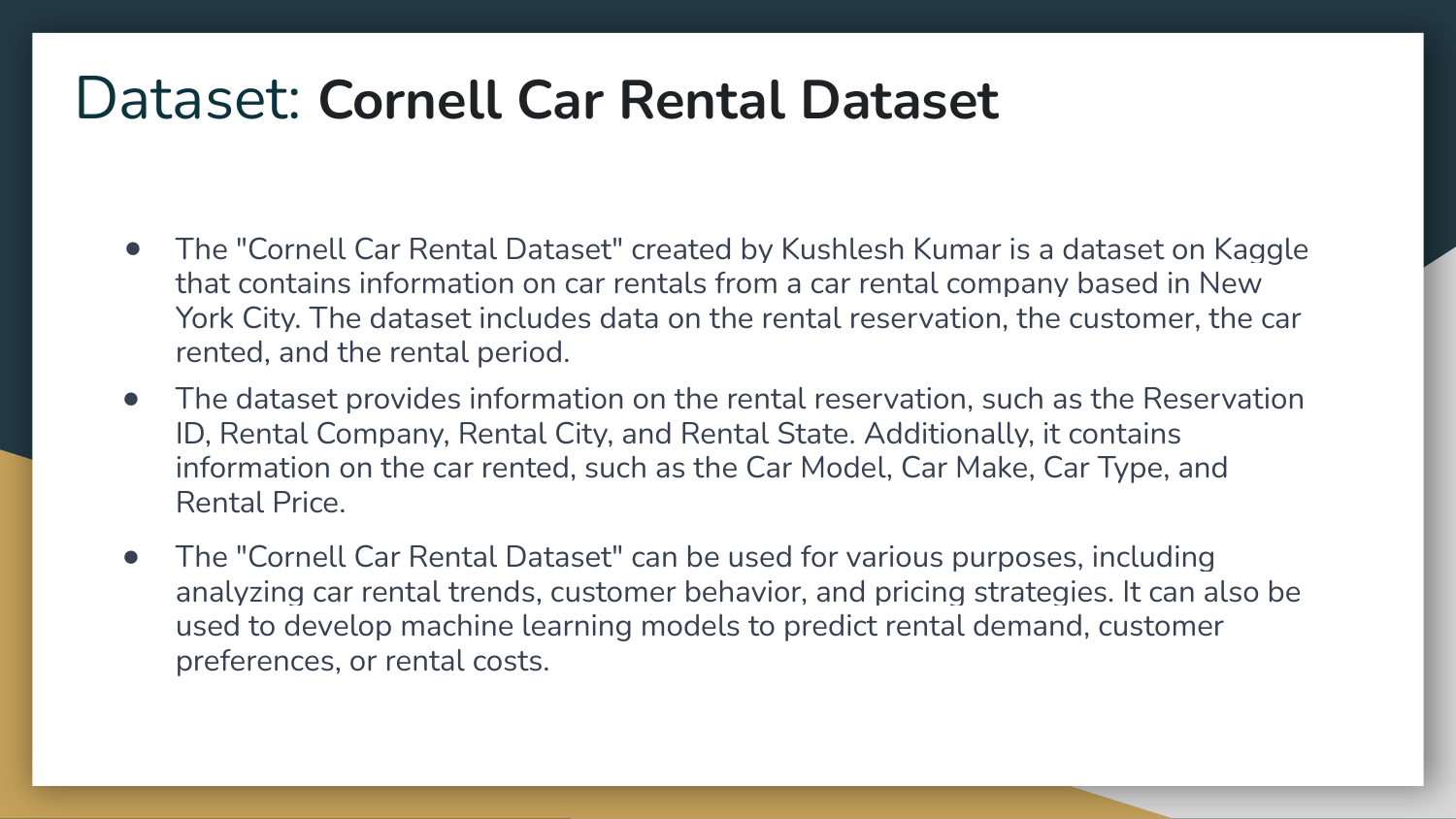

# Dataset: Cornell Car Rental Dataset

The "Cornell Car Rental Dataset" created by Kushlesh Kumar is a dataset on Kaggle that contains information on car rentals from a car rental company based in New York City. The dataset includes data on the rental reservation, the customer, the car rented, and the rental period.
The dataset provides information on the rental reservation, such as the Reservation ID, Rental Company, Rental City, and Rental State. Additionally, it contains information on the car rented, such as the Car Model, Car Make, Car Type, and Rental Price.
The "Cornell Car Rental Dataset" can be used for various purposes, including analyzing car rental trends, customer behavior, and pricing strategies. It can also be used to develop machine learning models to predict rental demand, customer preferences, or rental costs.